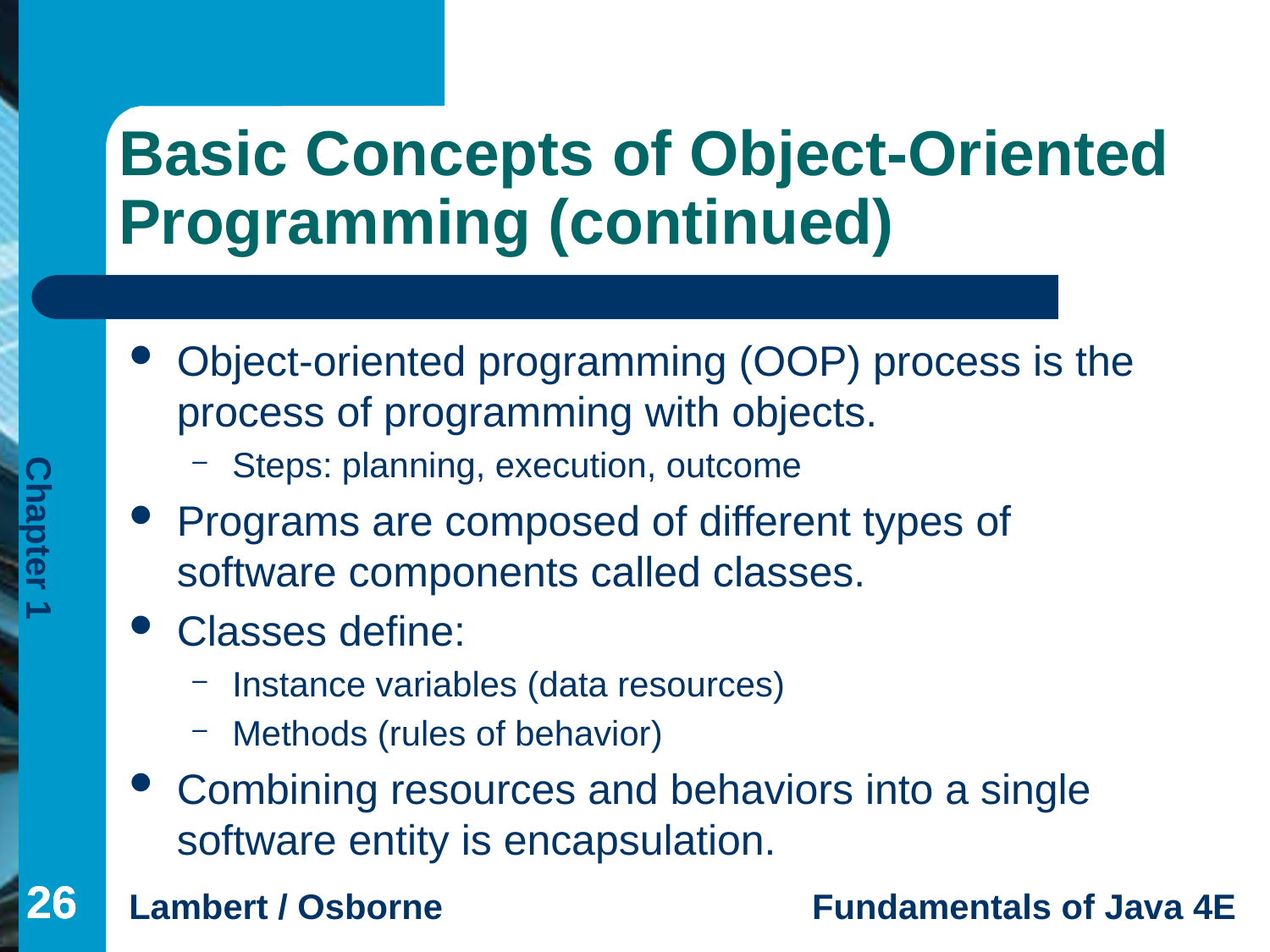

# Basic Concepts of Object-Oriented Programming (continued)
Object-oriented programming (OOP) process is the process of programming with objects.
Steps: planning, execution, outcome
Programs are composed of different types of software components called classes.
Classes define:
Instance variables (data resources)
Methods (rules of behavior)
Combining resources and behaviors into a single software entity is encapsulation.
26
26
26